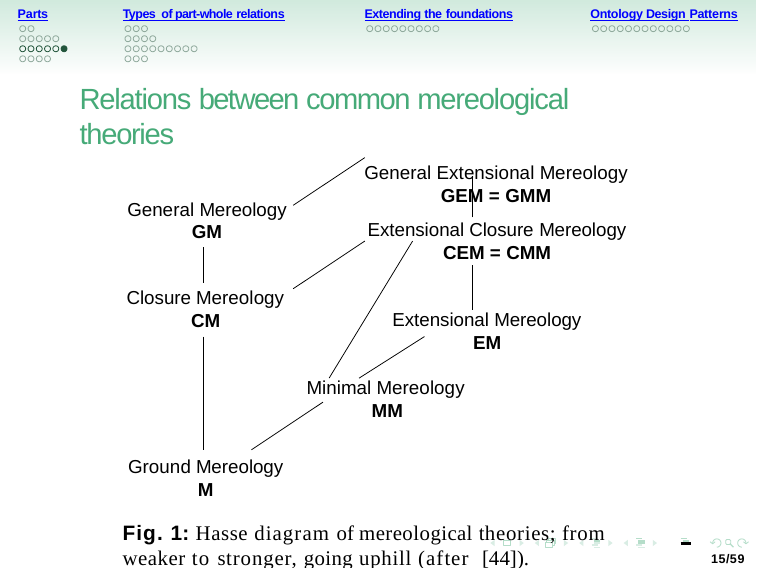

Parts
Types  of part-whole relations
Extending the foundations
Ontology Design Patterns

Relations between common mereological  theories
General Extensional Mereology
GEM = GMM

General Mereology
GM
Extensional Closure Mereology
CEM = CMM

Closure Mereology
CM
Extensional Mereology
EM

Minimal Mereology
MM

Ground Mereology
M

Fig. 1: Hasse diagram of mereological theories; from  weaker to stronger, going uphill (after [44]).

15/59